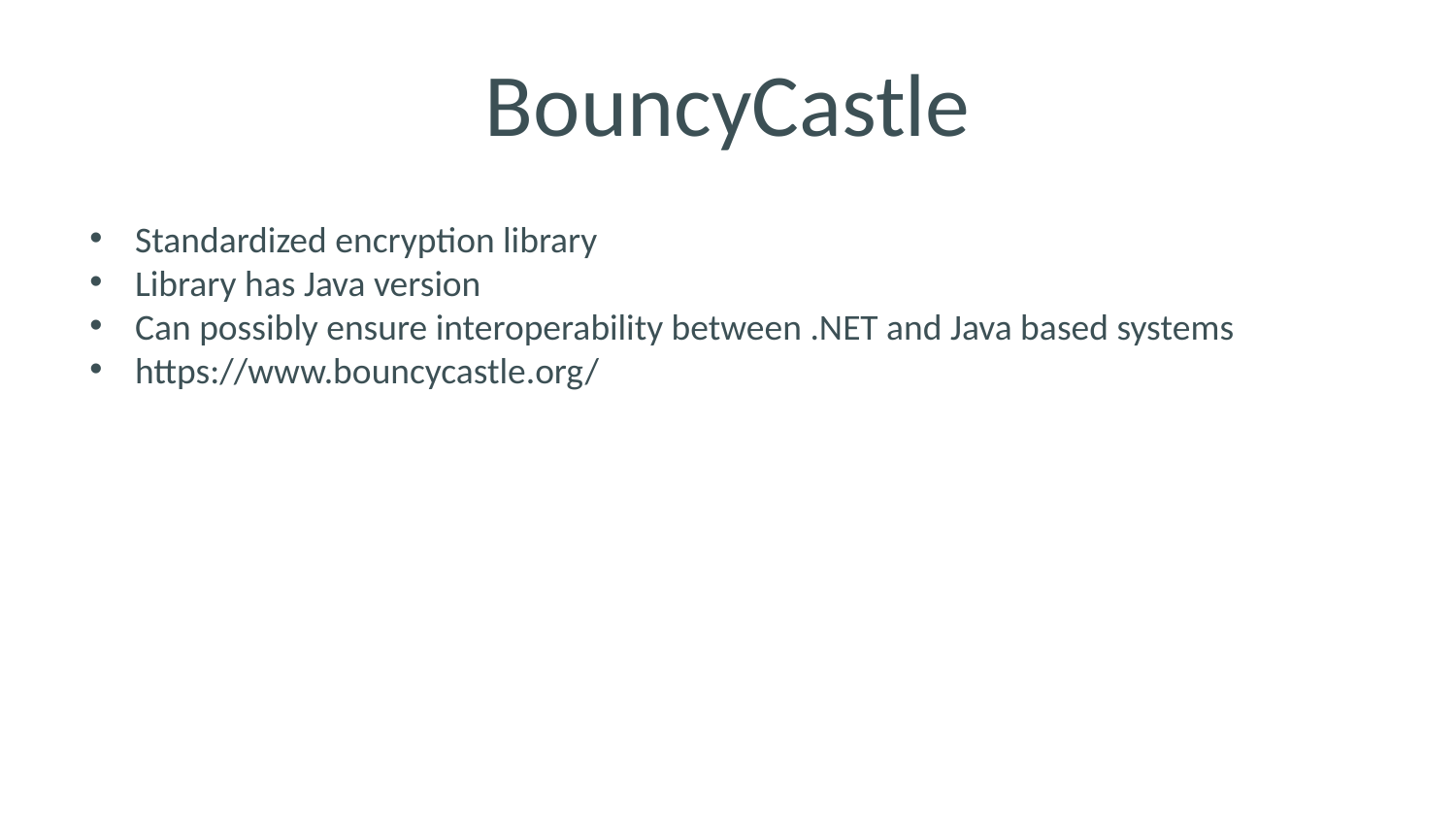

# BouncyCastle
Standardized encryption library
Library has Java version
Can possibly ensure interoperability between .NET and Java based systems
https://www.bouncycastle.org/